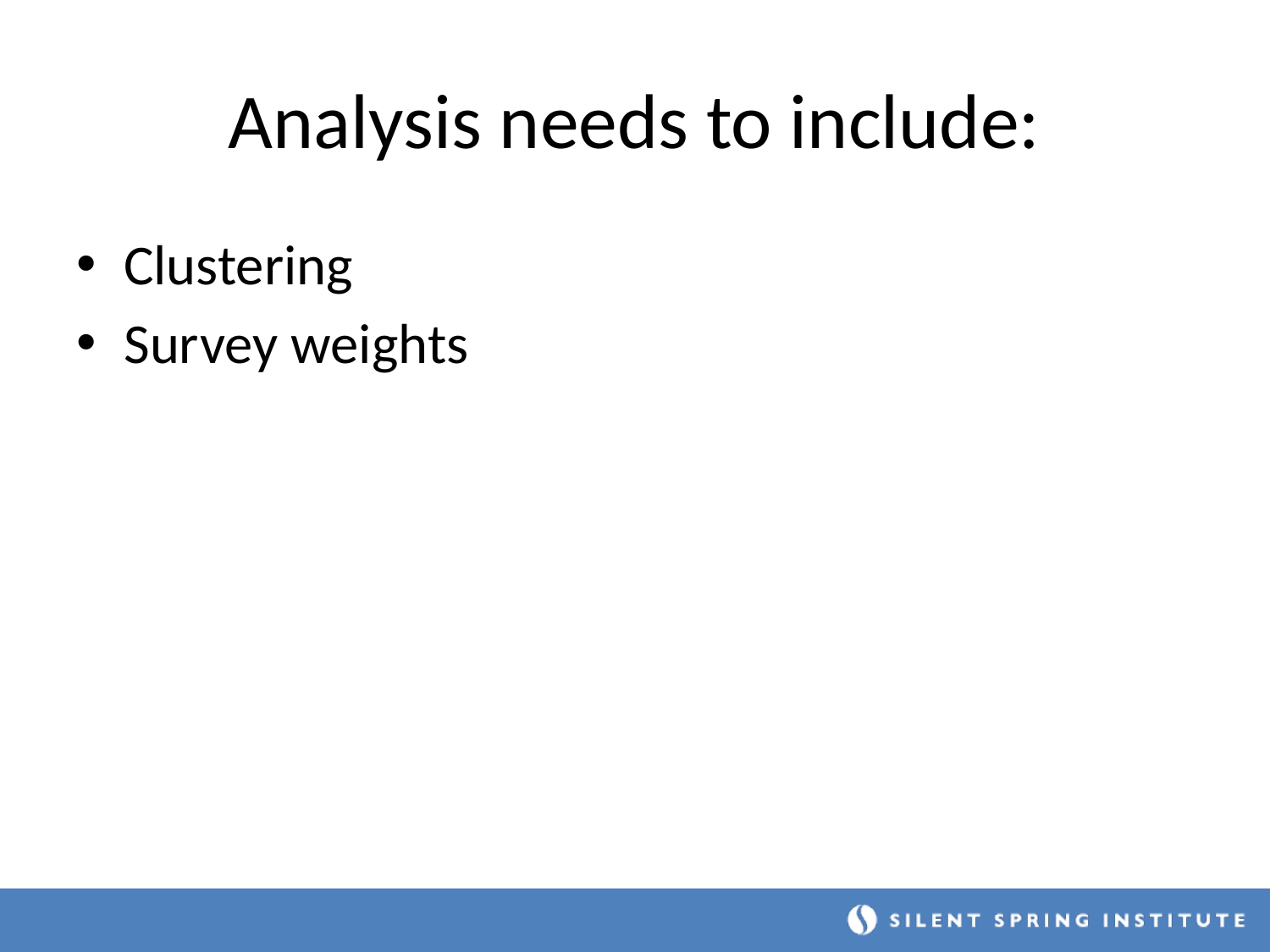

# Analysis needs to include:
Clustering
Survey weights